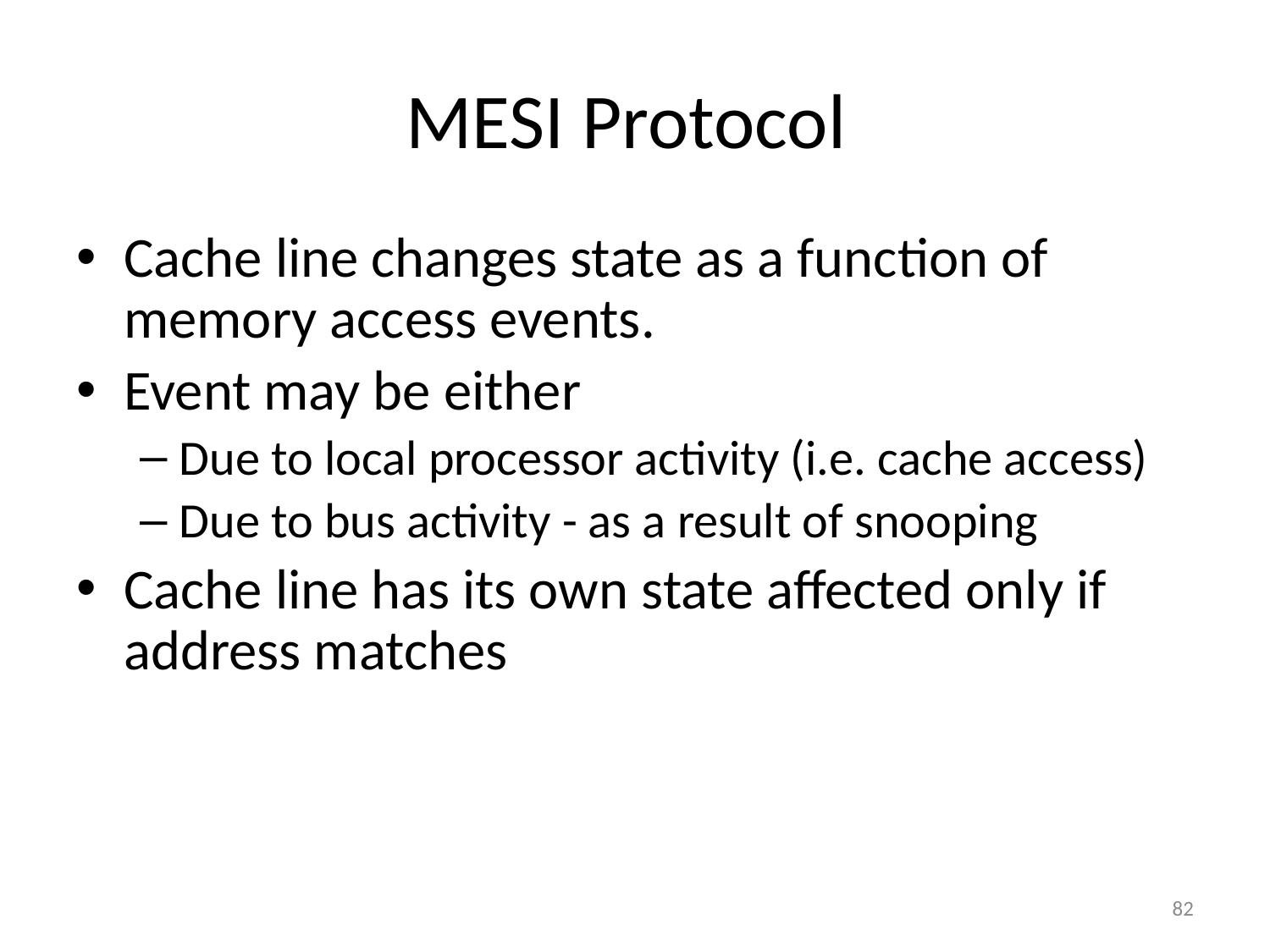

# MESI Protocol
Cache line changes state as a function of memory access events.
Event may be either
Due to local processor activity (i.e. cache access)
Due to bus activity - as a result of snooping
Cache line has its own state affected only if address matches
82